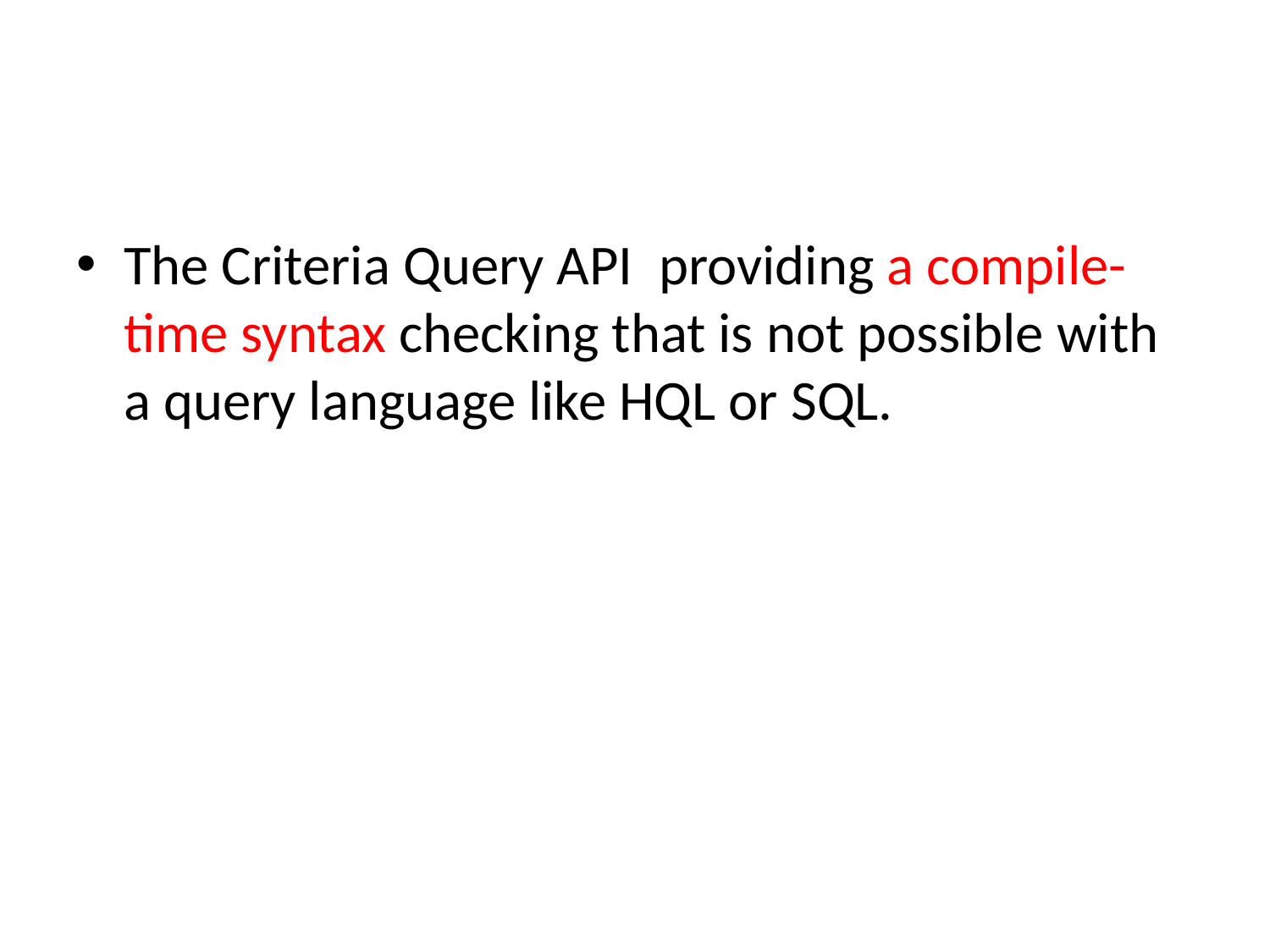

#
The Criteria Query API  providing a compile-time syntax checking that is not possible with a query language like HQL or SQL.